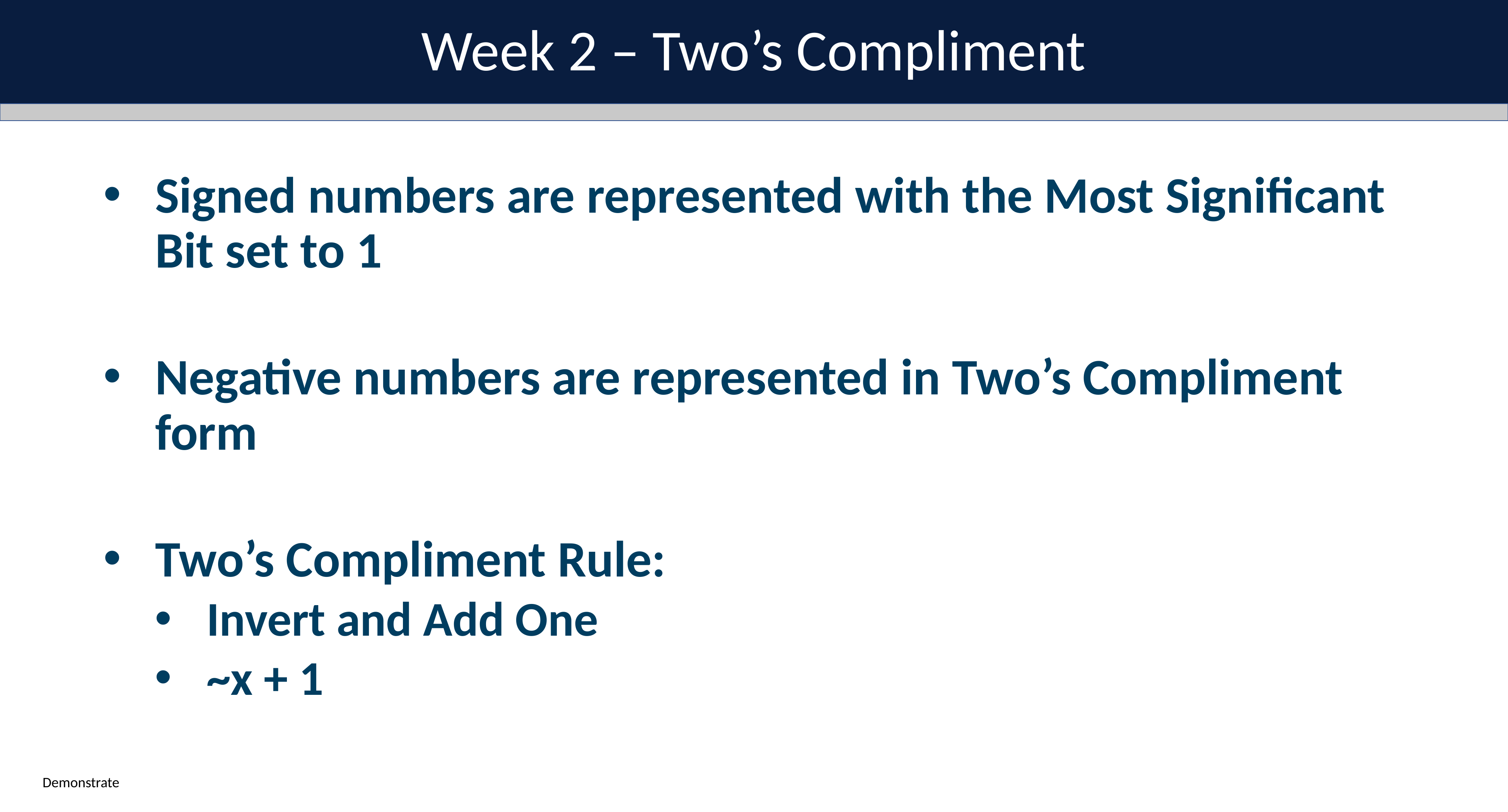

Week 2 – Two’s Compliment

Signed numbers are represented with the Most Significant Bit set to 1

Negative numbers are represented in Two’s Compliment form

Two’s Compliment Rule:
Invert and Add One
~x + 1

Demonstrate